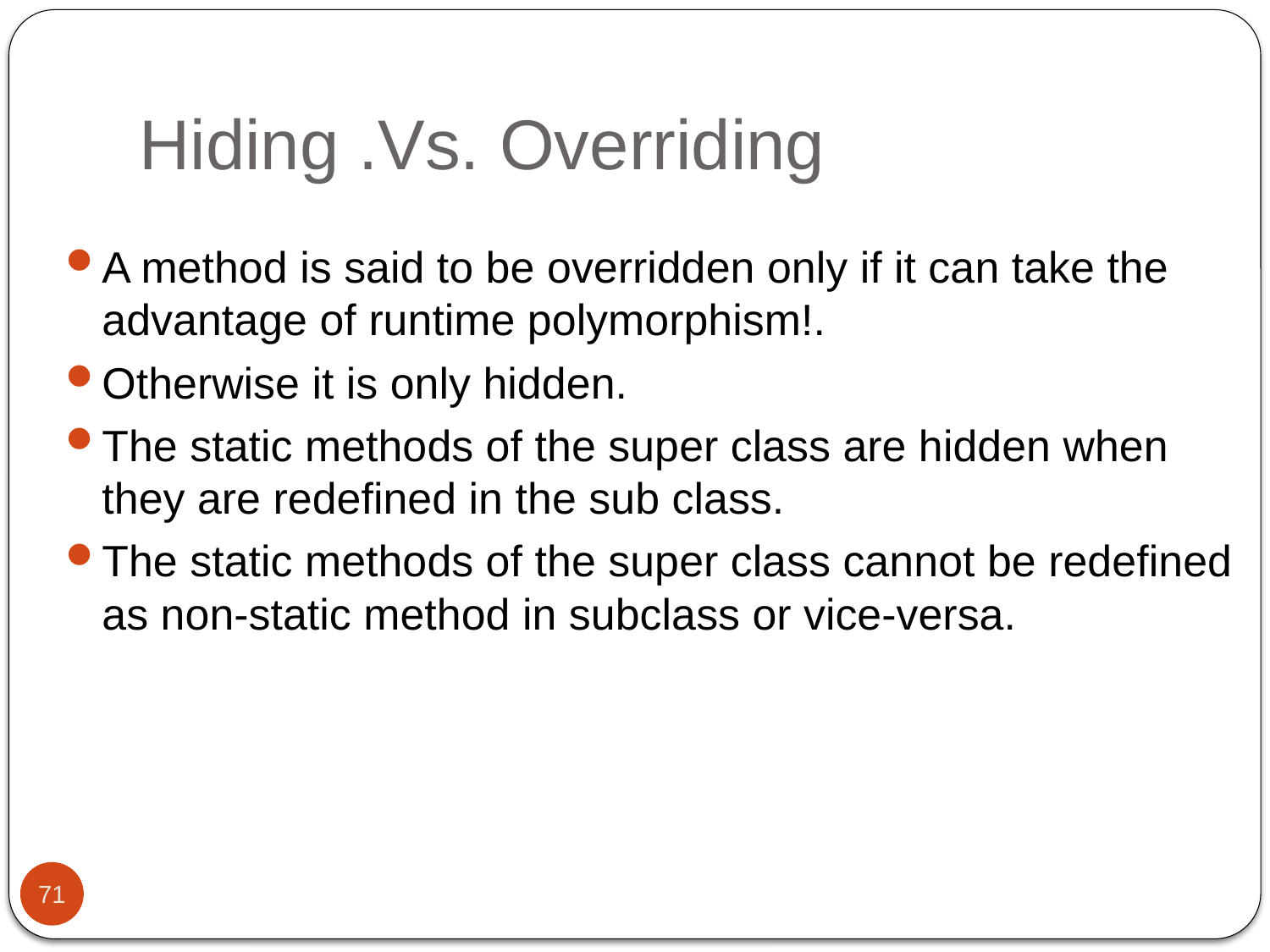

# Hiding .Vs. Overriding
A method is said to be overridden only if it can take the advantage of runtime polymorphism!.
Otherwise it is only hidden.
The static methods of the super class are hidden when they are redefined in the sub class.
The static methods of the super class cannot be redefined as non-static method in subclass or vice-versa.
71